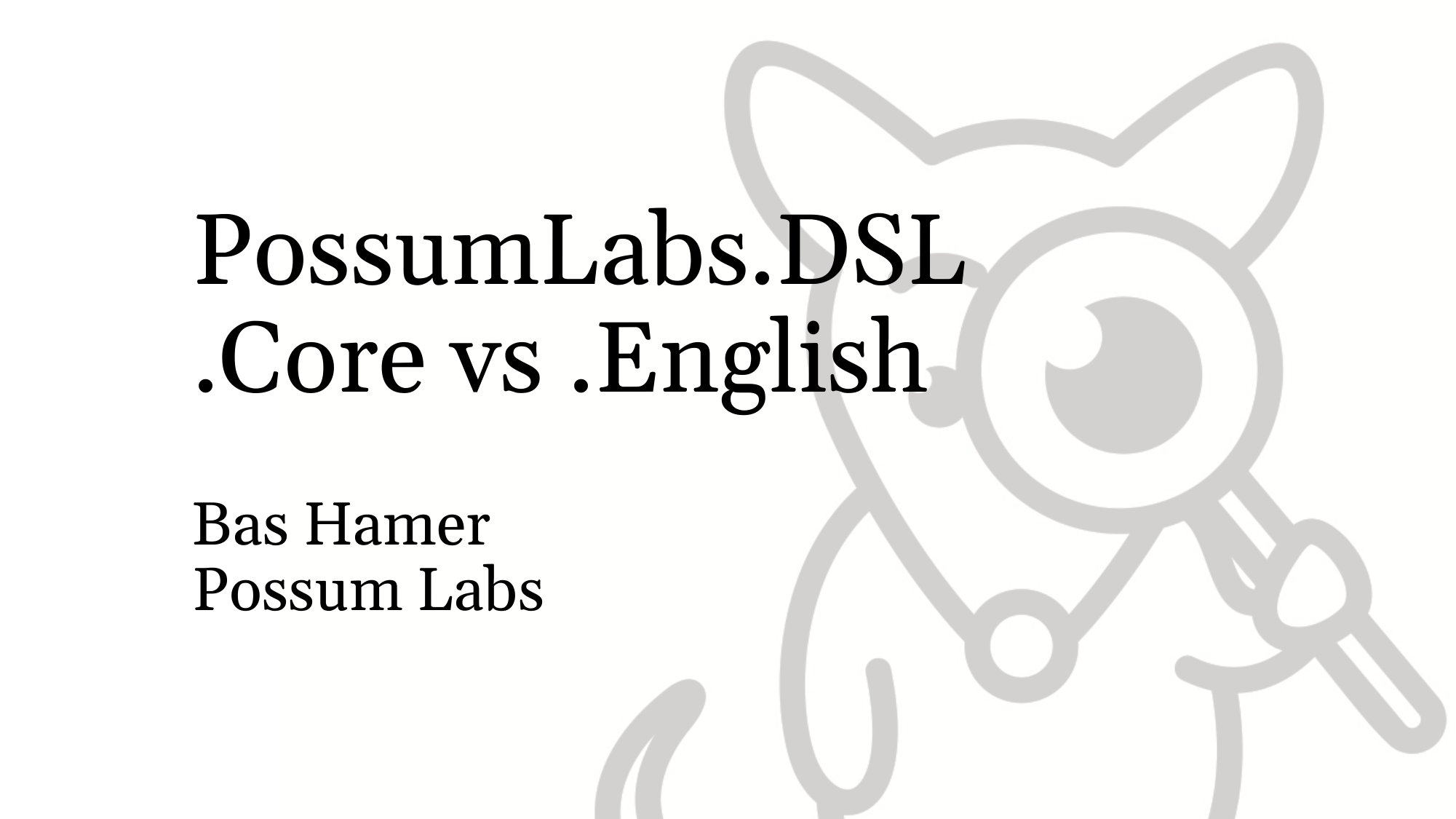

# PossumLabs.DSL .Core vs .English
Bas Hamer
Possum Labs